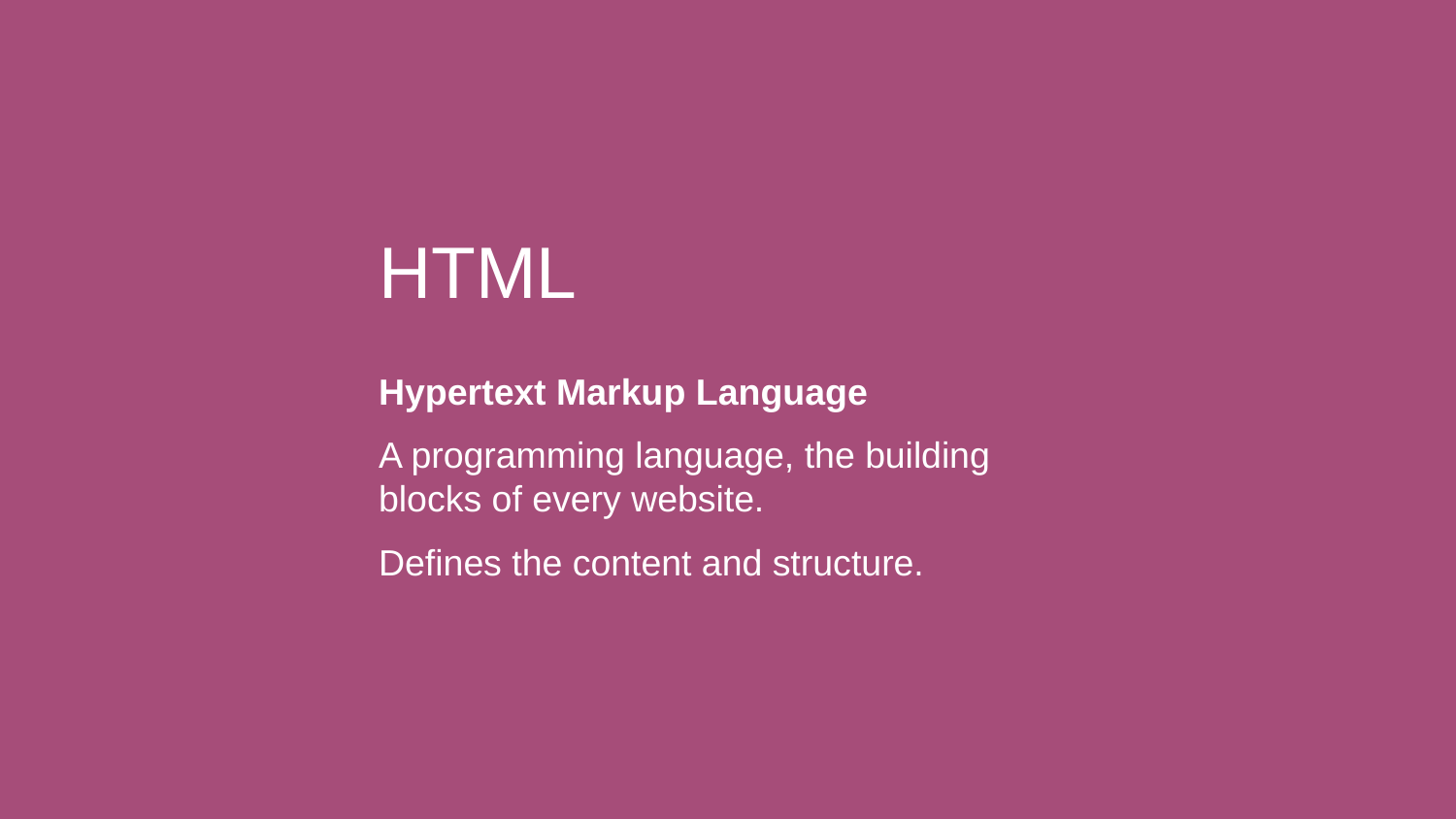

HTML
Hypertext Markup Language
A programming language, the building blocks of every website.
Defines the content and structure.